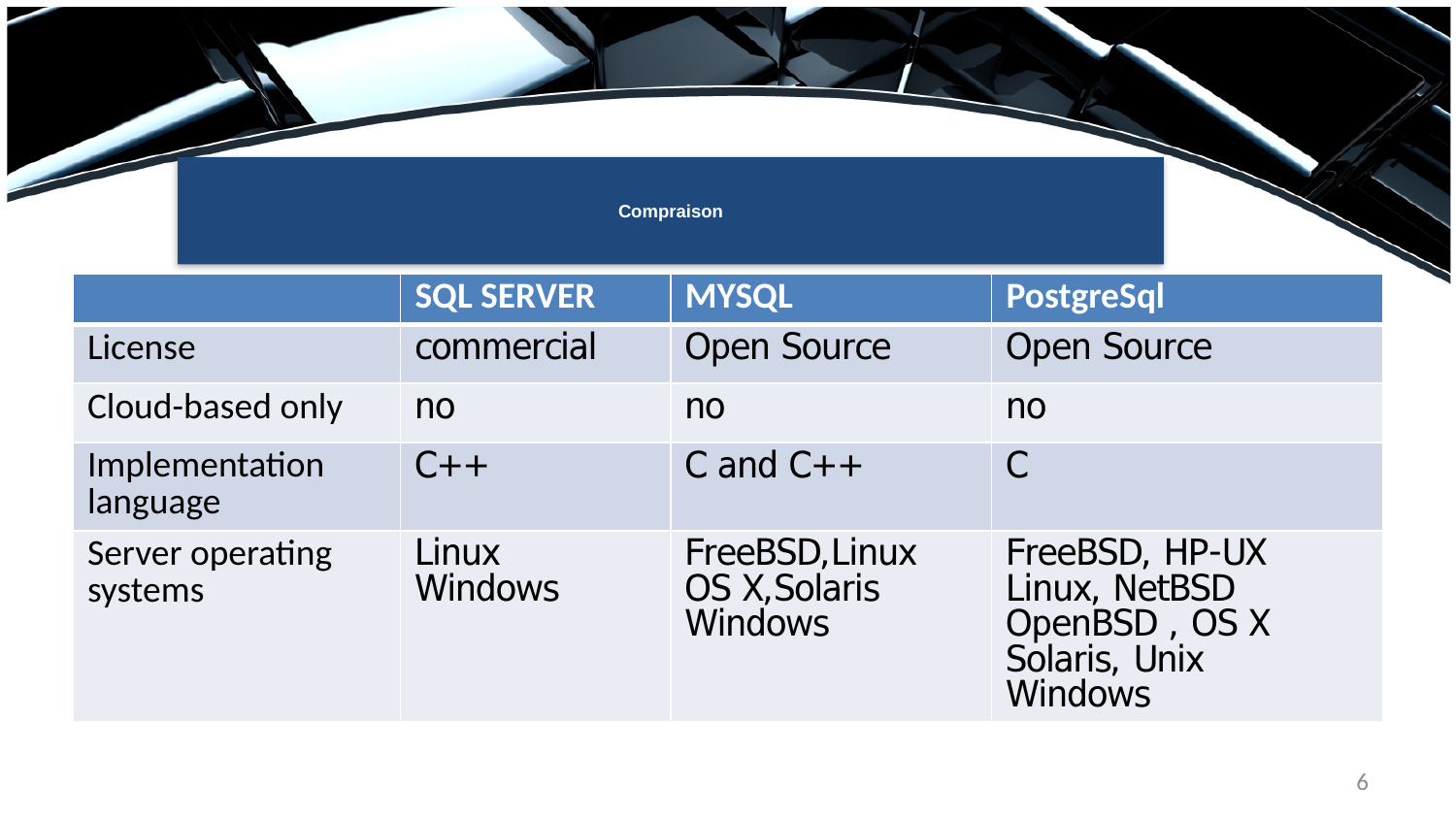

# Compraison
|  | SQL SERVER | MYSQL | PostgreSql |
| --- | --- | --- | --- |
| License | commercial | Open Source | Open Source |
| Cloud-based only | no | no | no |
| Implementation language | C++ | C and C++ | C |
| Server operating systems | Linux Windows | FreeBSD,Linux OS X,Solaris Windows | FreeBSD, HP-UX Linux, NetBSD OpenBSD , OS X Solaris, Unix Windows |
6